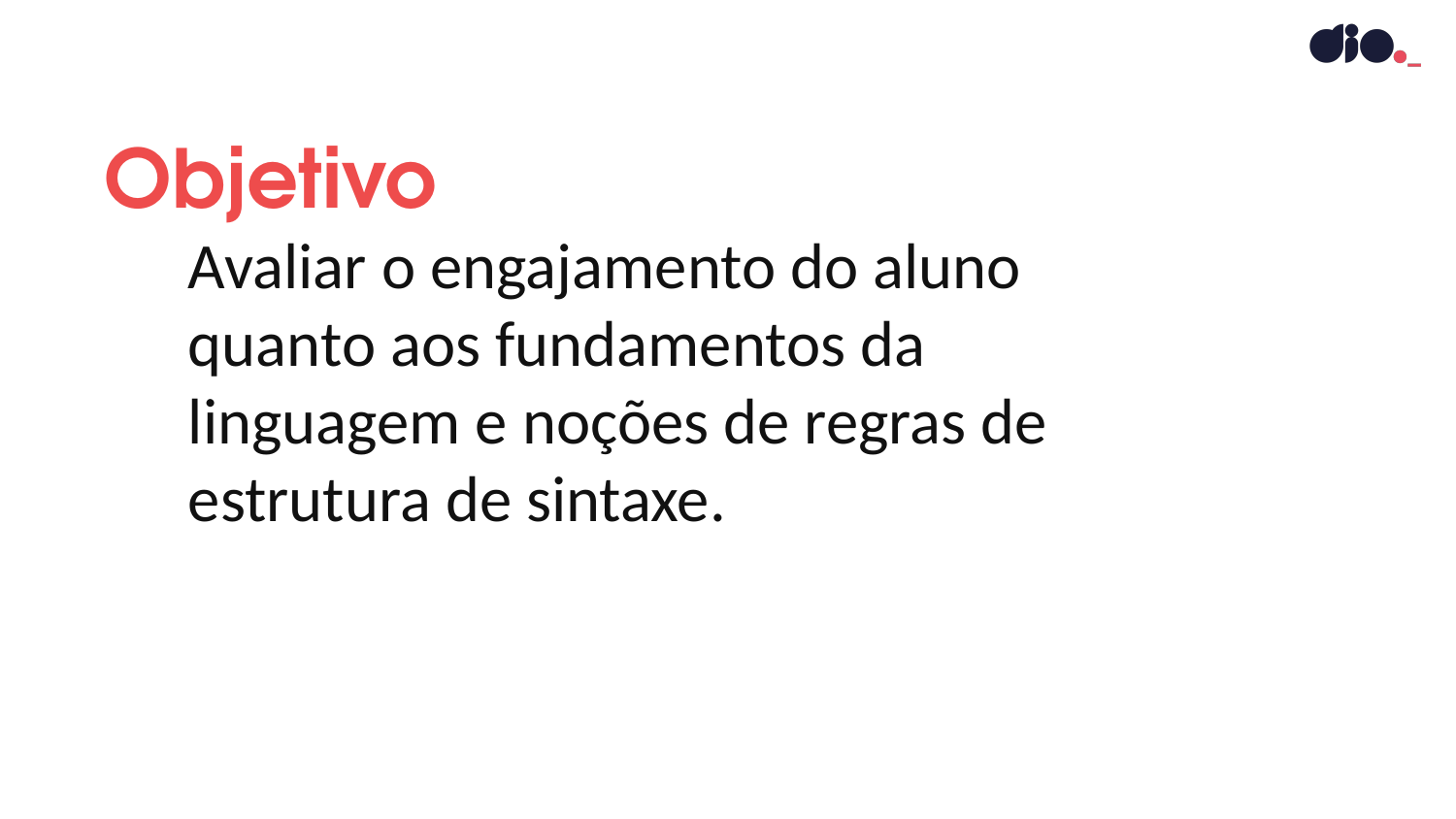

Objetivo
Avaliar o engajamento do aluno quanto aos fundamentos da linguagem e noções de regras de estrutura de sintaxe.